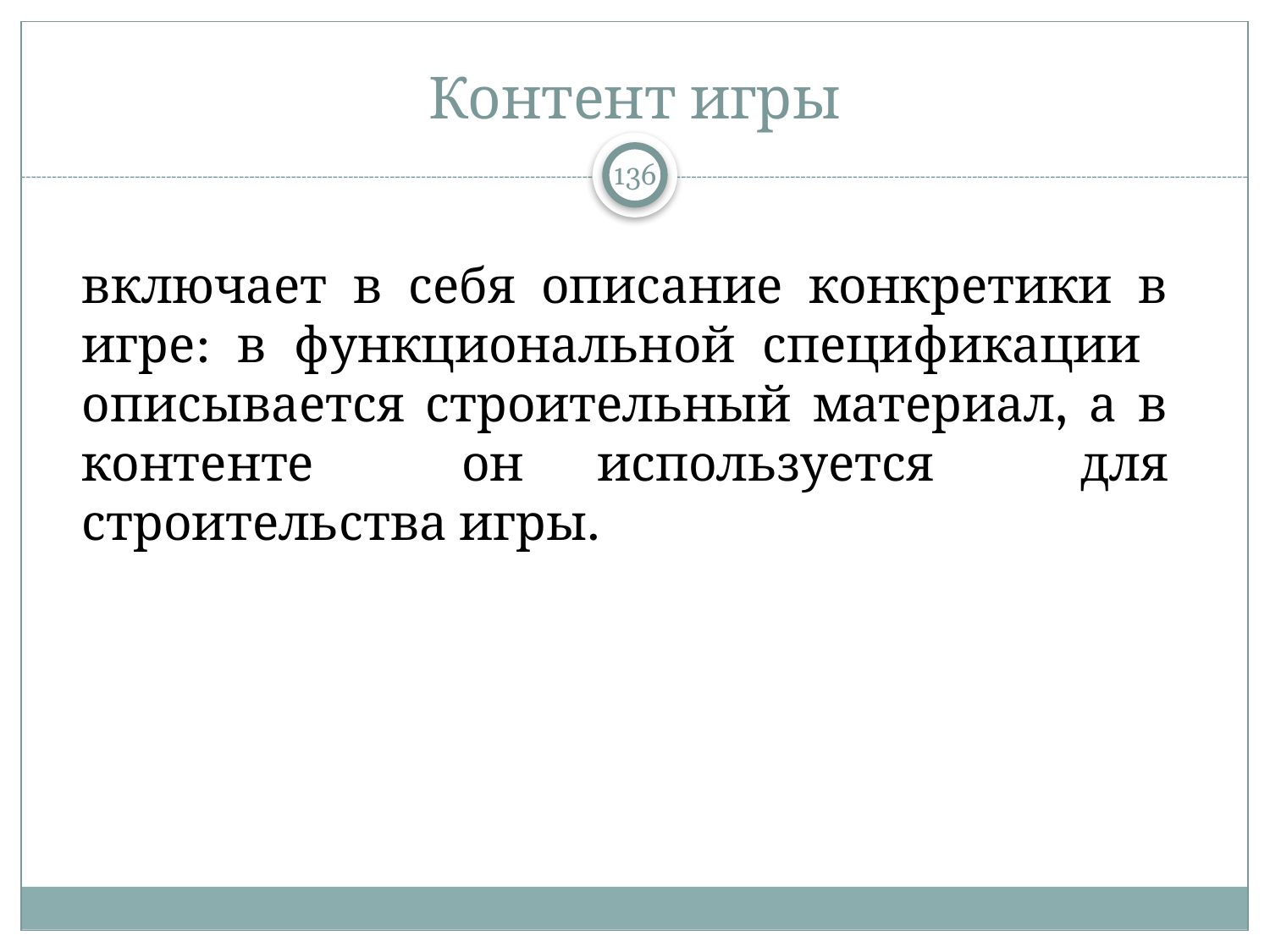

# Контент игры
136
включает в себя описание конкретики в игре: в функциональной спецификации  описывается строительный материал, а в контенте  он используется  для строительства игры.